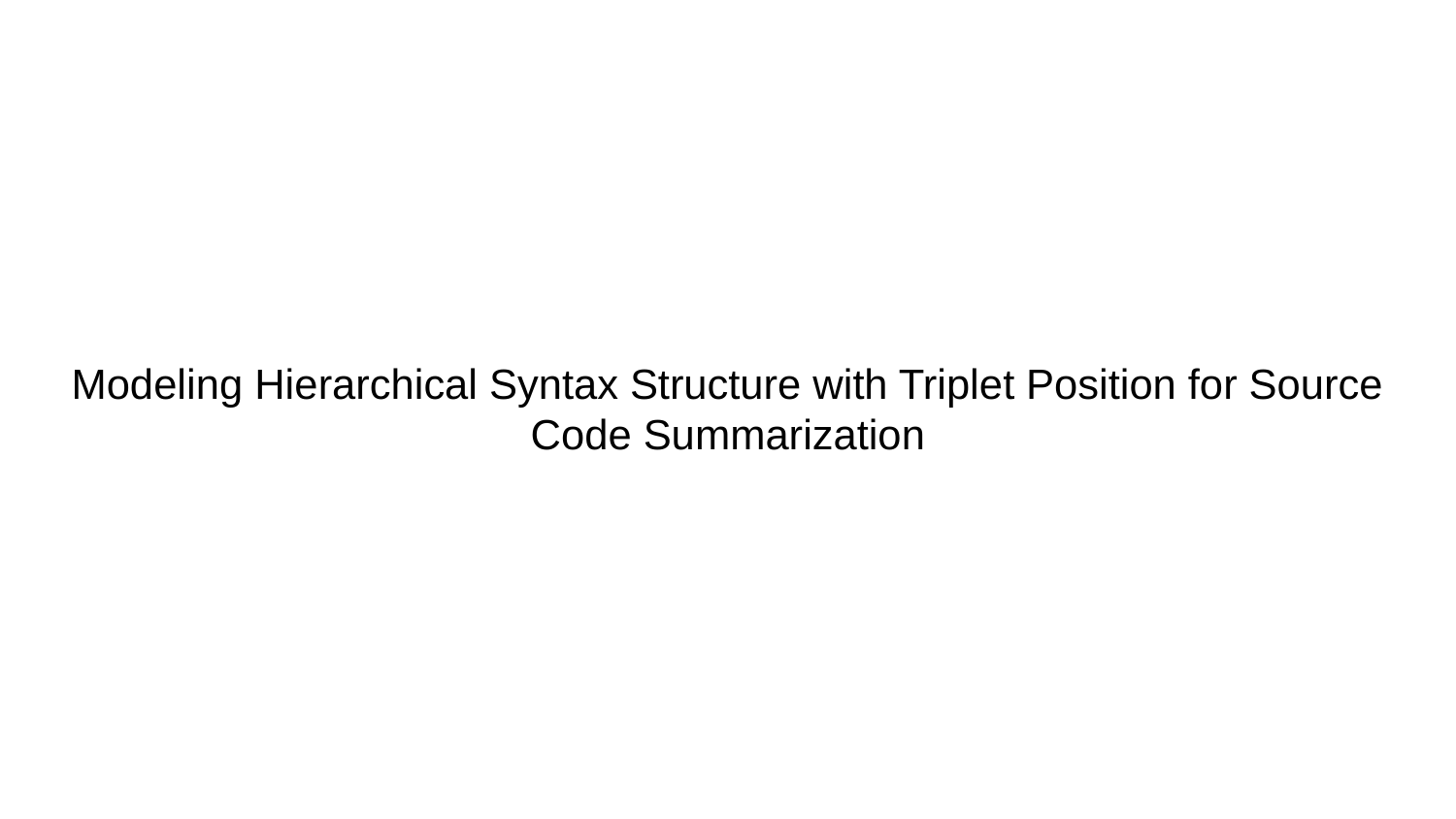

# Modeling Hierarchical Syntax Structure with Triplet Position for Source
Code Summarization